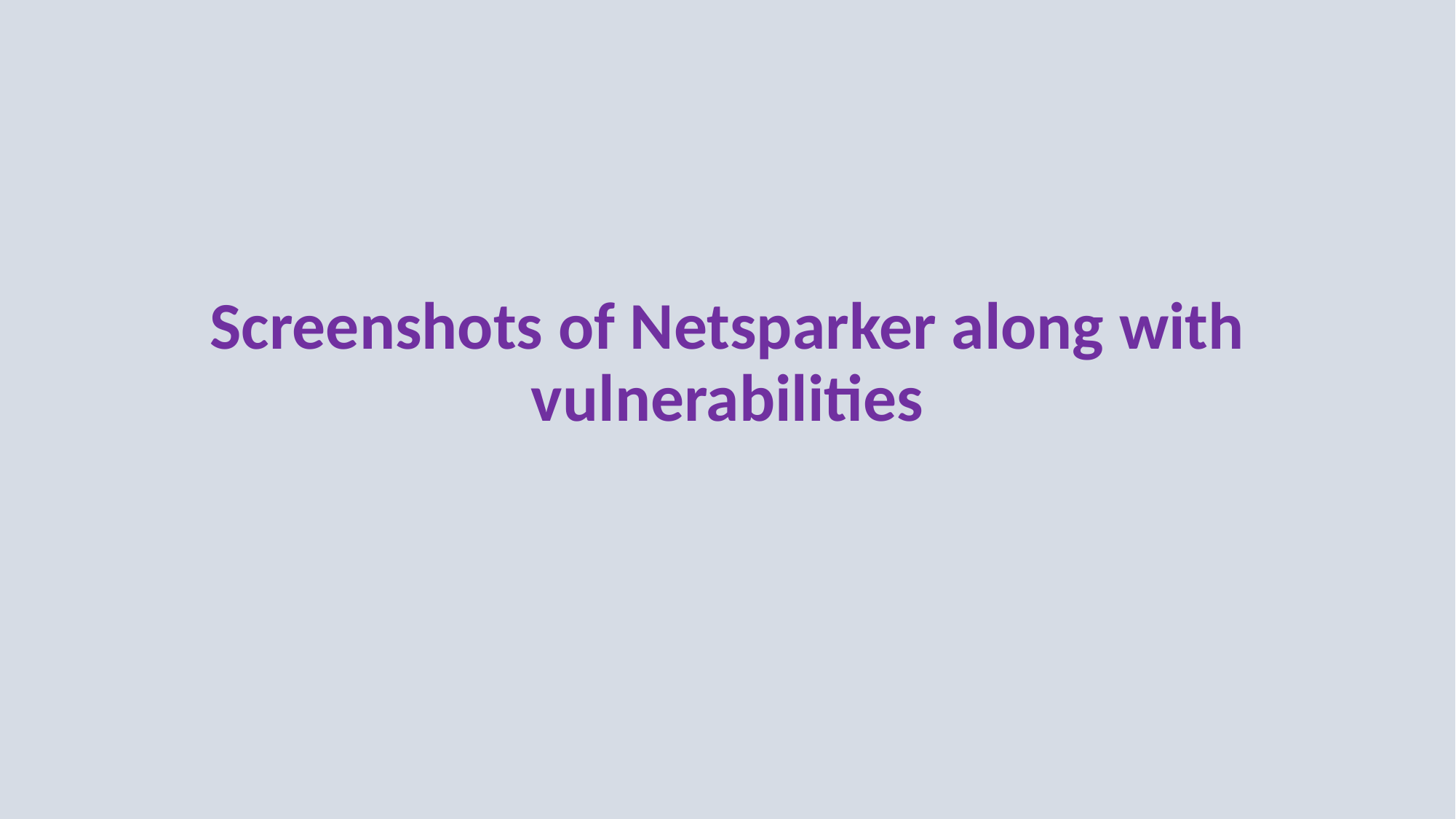

# Screenshots of Netsparker along with vulnerabilities